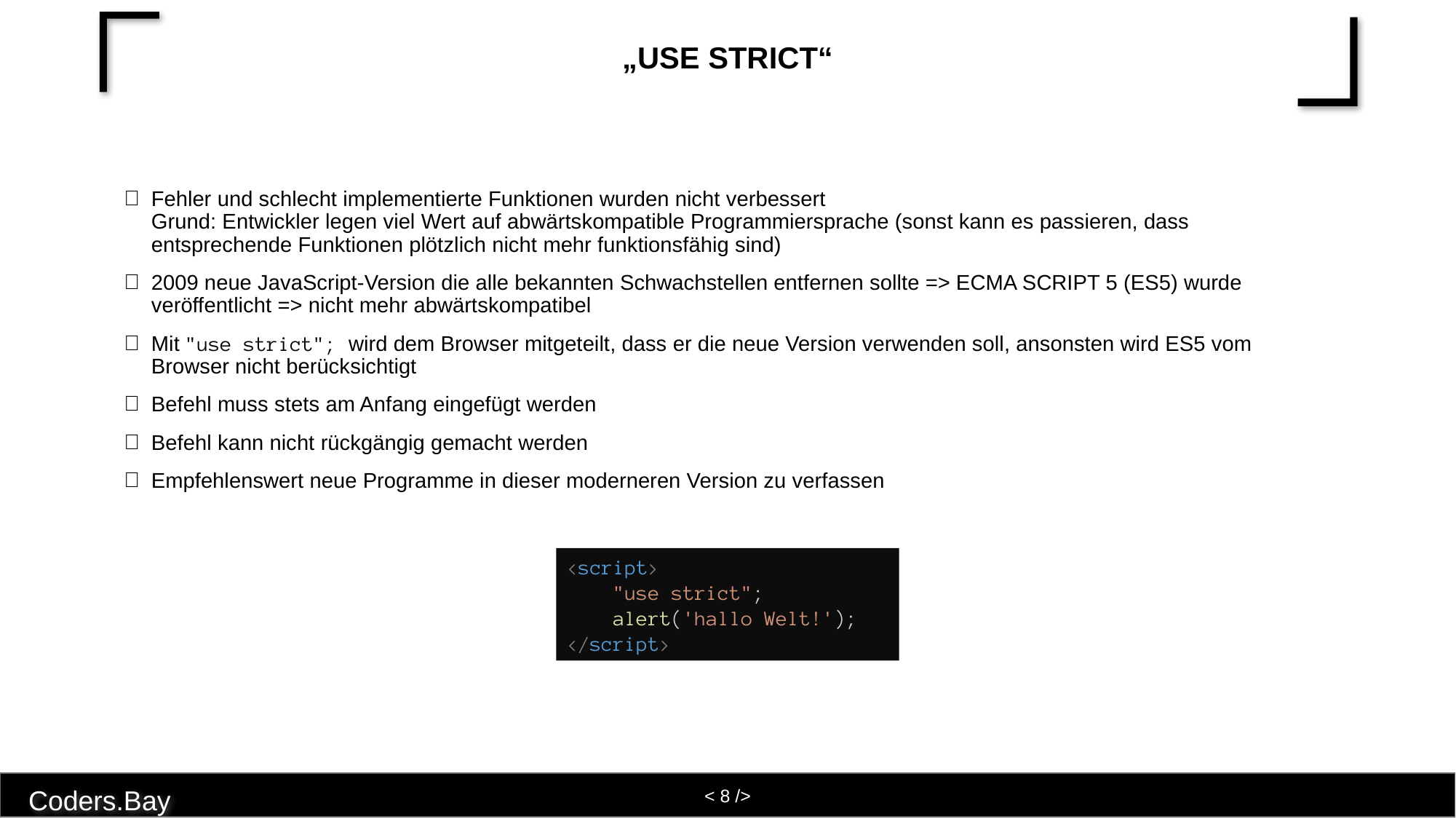

# „use strict“
Fehler und schlecht implementierte Funktionen wurden nicht verbessert
Grund: Entwickler legen viel Wert auf abwärtskompatible Programmiersprache (sonst kann es passieren, dass entsprechende Funktionen plötzlich nicht mehr funktionsfähig sind)
2009 neue JavaScript-Version die alle bekannten Schwachstellen entfernen sollte => ECMA SCRIPT 5 (ES5) wurde veröffentlicht => nicht mehr abwärtskompatibel
Mit "use strict"; wird dem Browser mitgeteilt, dass er die neue Version verwenden soll, ansonsten wird ES5 vom Browser nicht berücksichtigt
Befehl muss stets am Anfang eingefügt werden
Befehl kann nicht rückgängig gemacht werden
Empfehlenswert neue Programme in dieser moderneren Version zu verfassen
<script>
    "use strict";
    alert('hallo Welt!');
</script>